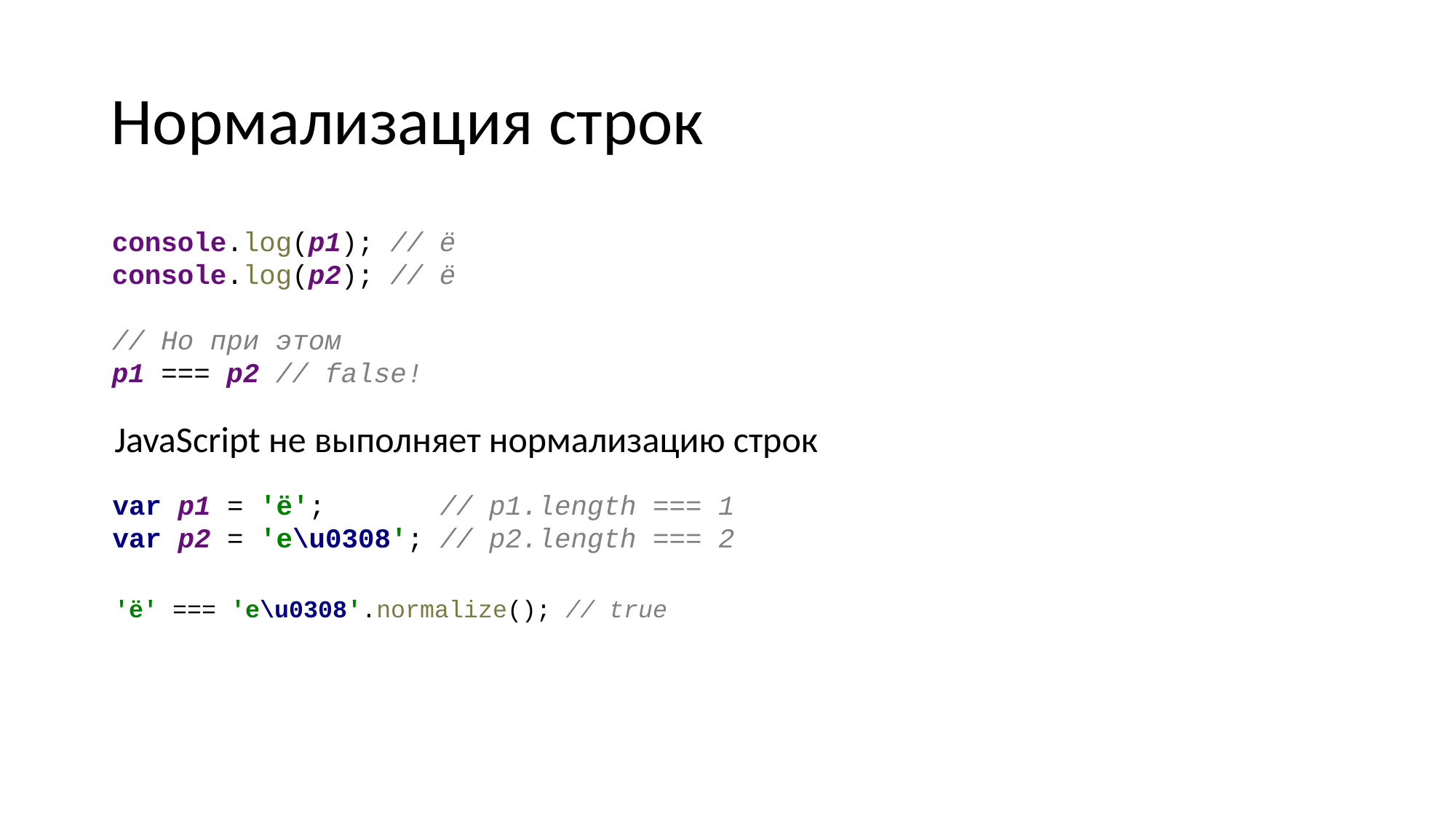

# Нормализация строк

console.log(p1); // ё
console.log(p2); // ё
// Но при этом
p1 === p2 // false!
JavaScript не выполняет нормализацию строк
var p1 = 'ё';       // p1.length === 1
var p2 = 'е\u0308'; // p2.length === 2
'ё' === 'е\u0308'.normalize(); // true